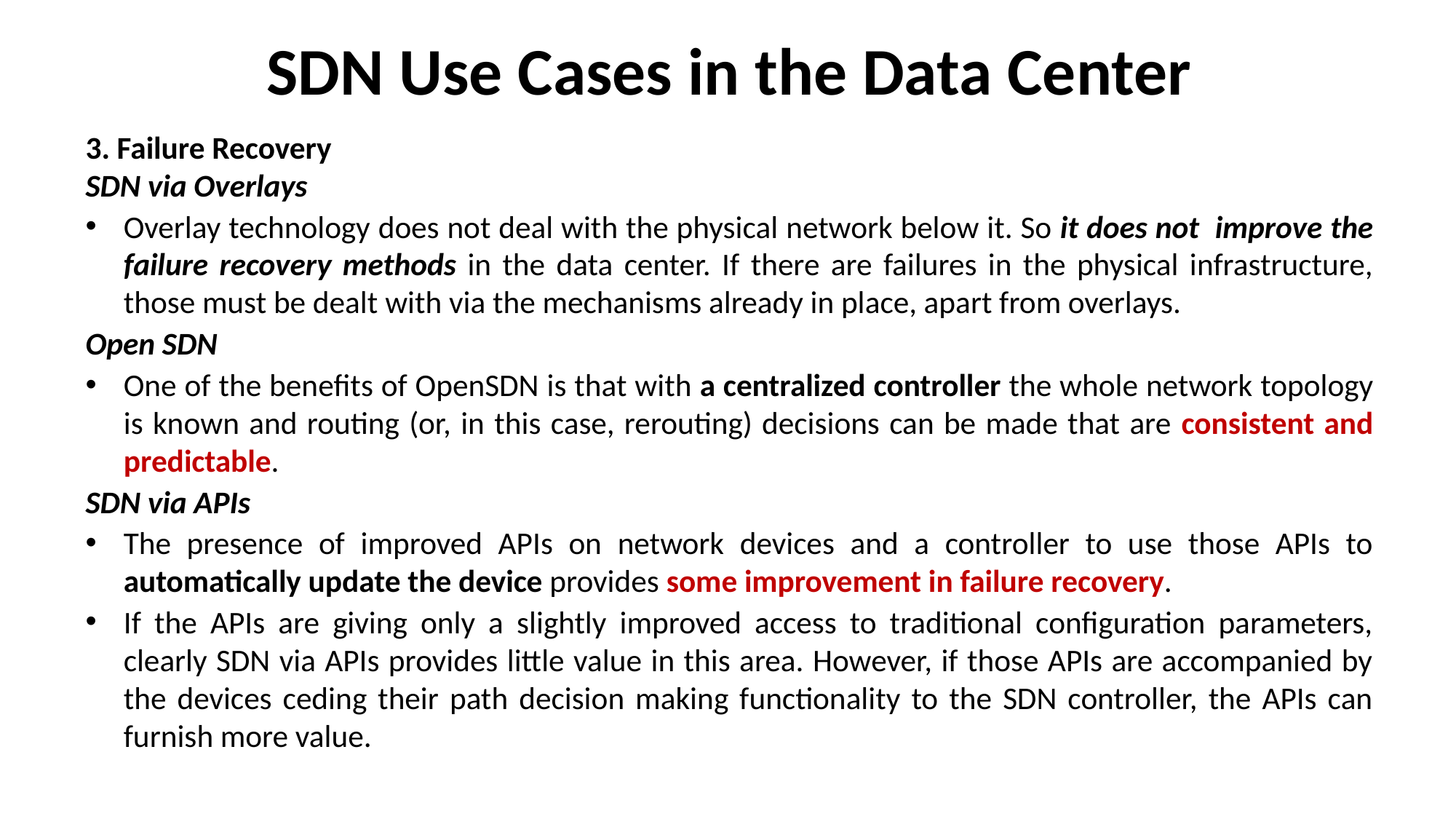

# SDN Use Cases in the Data Center
3. Failure Recovery
SDN via Overlays
Overlay technology does not deal with the physical network below it. So it does not  improve the failure recovery methods in the data center. If there are failures in the physical infrastructure, those must be dealt with via the mechanisms already in place, apart from overlays.
Open SDN
One of the benefits of OpenSDN is that with a centralized controller the whole network topology is known and routing (or, in this case, rerouting) decisions can be made that are consistent and predictable.
SDN via APIs
The presence of improved APIs on network devices and a controller to use those APIs to automatically update the device provides some improvement in failure recovery.
If the APIs are giving only a slightly improved access to traditional configuration parameters, clearly SDN via APIs provides little value in this area. However, if those APIs are accompanied by the devices ceding their path decision making functionality to the SDN controller, the APIs can furnish more value.